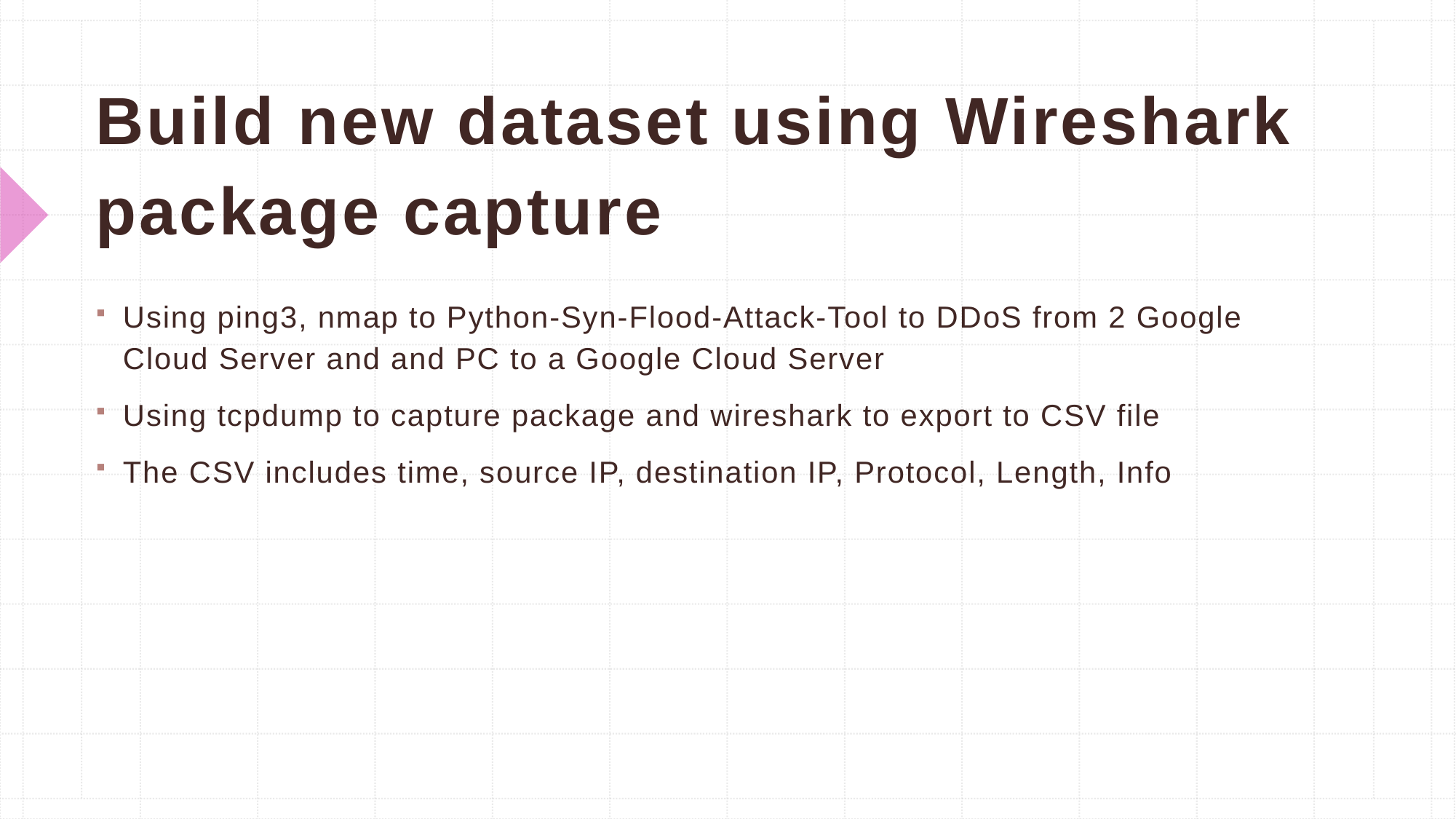

# Build new dataset using Wireshark package capture
Using ping3, nmap to Python-Syn-Flood-Attack-Tool to DDoS from 2 Google Cloud Server and and PC to a Google Cloud Server
Using tcpdump to capture package and wireshark to export to CSV file
The CSV includes time, source IP, destination IP, Protocol, Length, Info